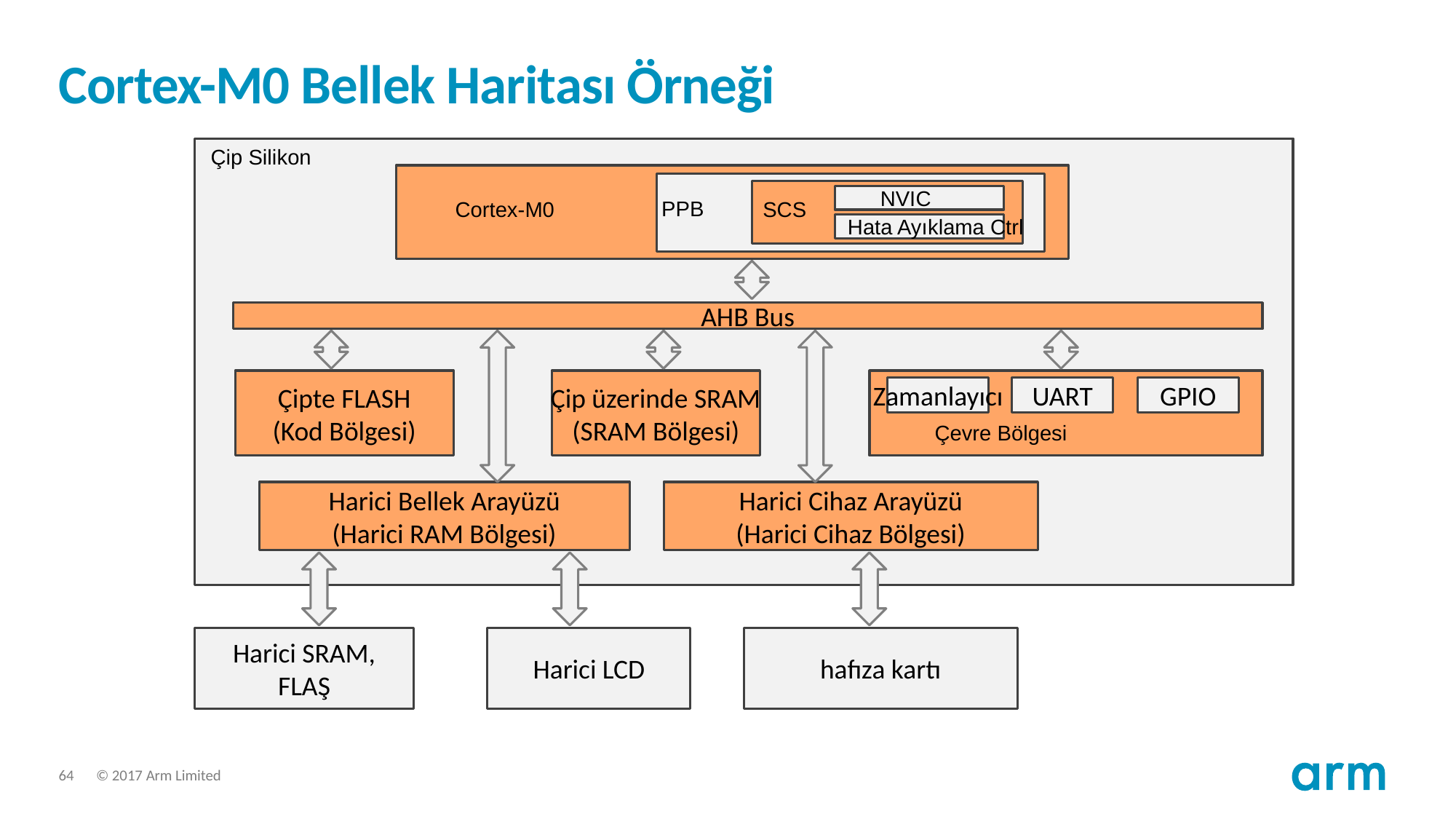

# Cortex-M0 Bellek Haritası Örneği

Çip Silikon

NVIC

PPB
Cortex-M0
SCS
Hata Ayıklama Ctrl

AHB Bus

Çipte FLASH
(Kod Bölgesi)
Çip üzerinde SRAM
(SRAM Bölgesi)

Zamanlayıcı
UART
GPIO
Çevre Bölgesi
Harici Bellek Arayüzü
(Harici RAM Bölgesi)
Harici Cihaz Arayüzü
(Harici Cihaz Bölgesi)

Harici SRAM,
FLAŞ
Harici LCD
hafıza kartı